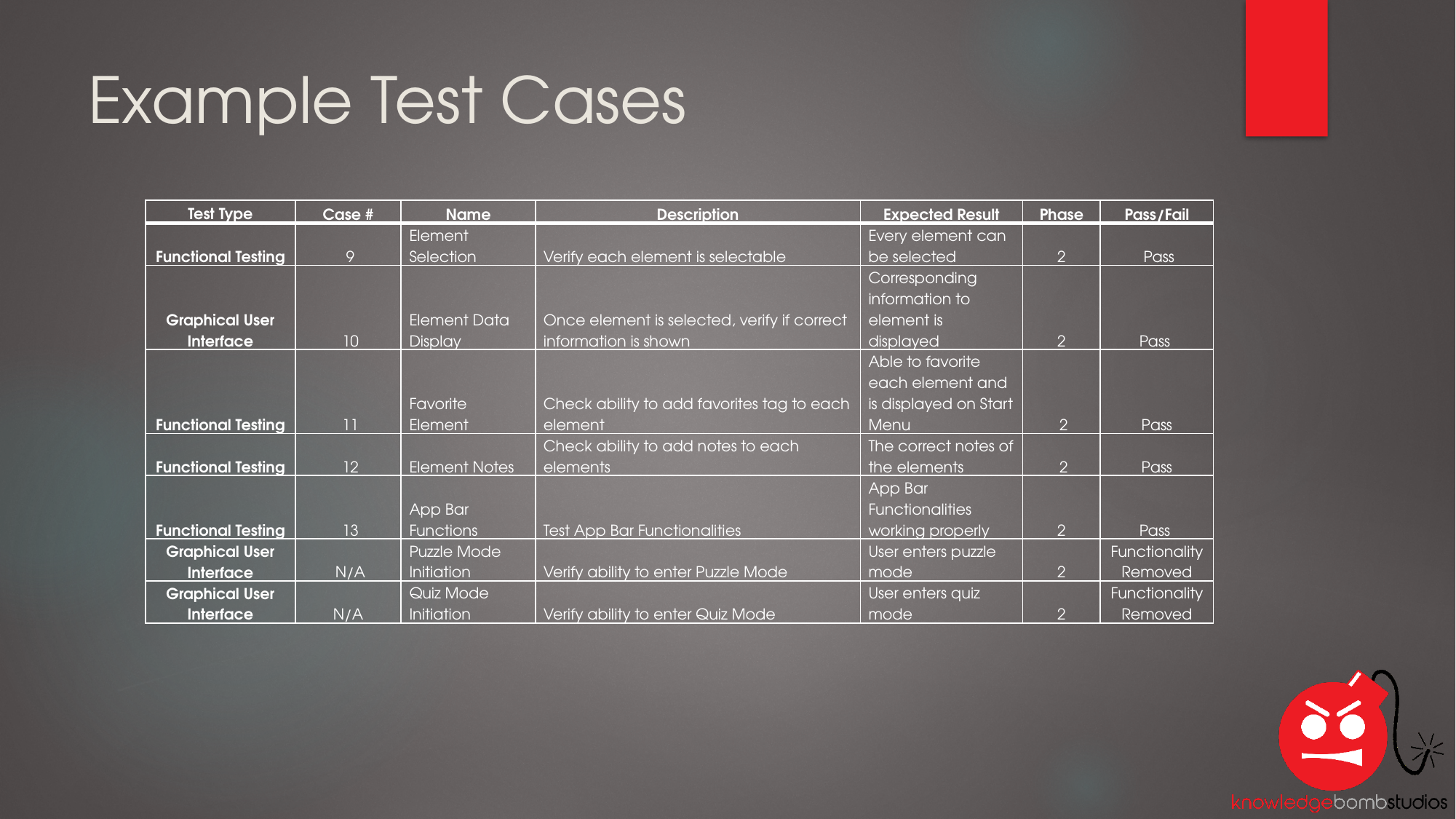

# Example Test Cases
| Test Type | Case # | Name | Description | Expected Result | Phase | Pass/Fail |
| --- | --- | --- | --- | --- | --- | --- |
| Functional Testing | 9 | Element Selection | Verify each element is selectable | Every element can be selected | 2 | Pass |
| Graphical User Interface | 10 | Element Data Display | Once element is selected, verify if correct information is shown | Corresponding information to element is displayed | 2 | Pass |
| Functional Testing | 11 | Favorite Element | Check ability to add favorites tag to each element | Able to favorite each element and is displayed on Start Menu | 2 | Pass |
| Functional Testing | 12 | Element Notes | Check ability to add notes to each elements | The correct notes of the elements | 2 | Pass |
| Functional Testing | 13 | App Bar Functions | Test App Bar Functionalities | App Bar Functionalities working properly | 2 | Pass |
| Graphical User Interface | N/A | Puzzle Mode Initiation | Verify ability to enter Puzzle Mode | User enters puzzle mode | 2 | Functionality Removed |
| Graphical User Interface | N/A | Quiz Mode Initiation | Verify ability to enter Quiz Mode | User enters quiz mode | 2 | Functionality Removed |